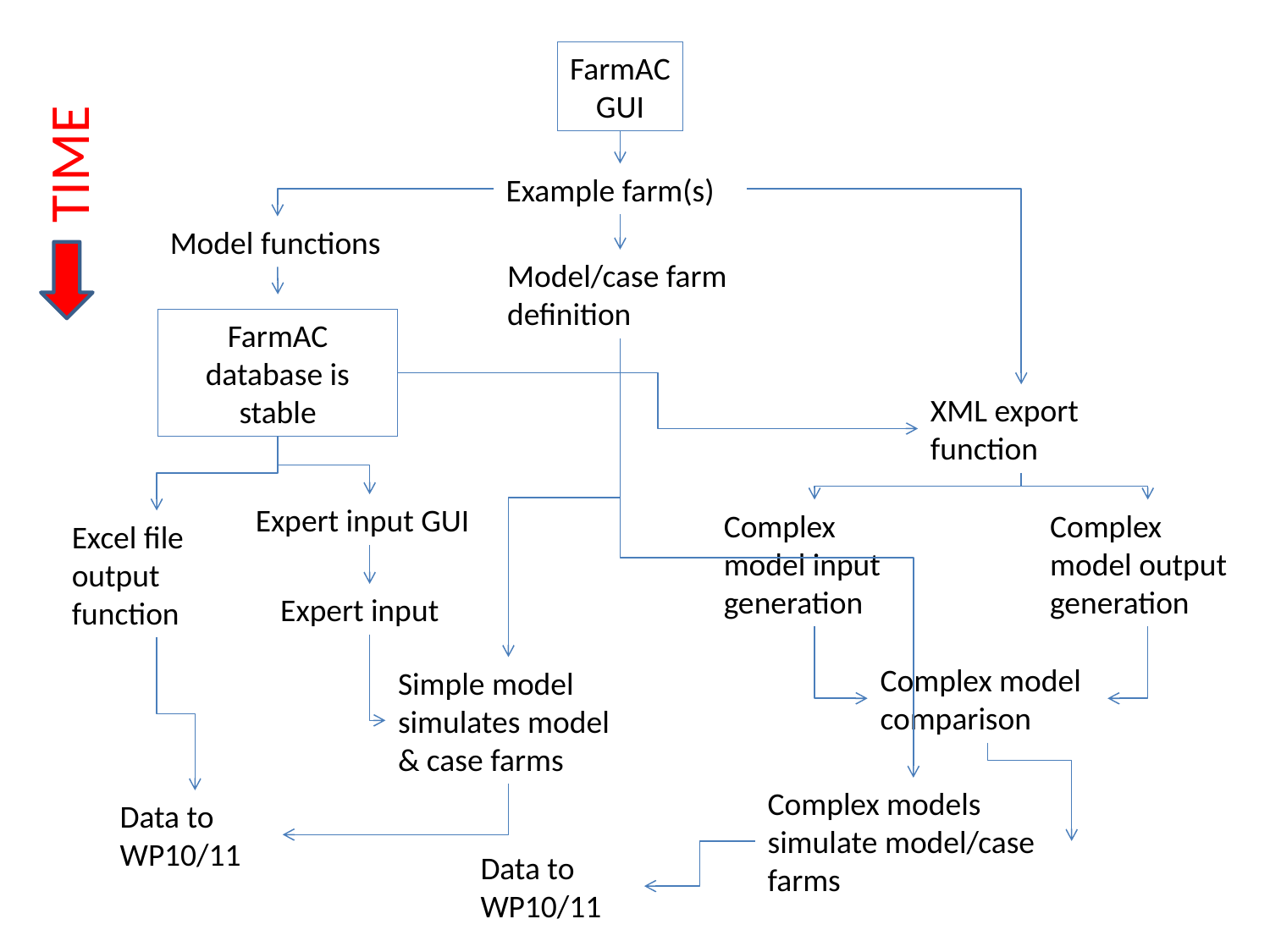

FarmAC
GUI
TIME
Example farm(s)
Model functions

Model/case farm definition
FarmAC database is stable
XML export
function
Expert input GUI
Complex model input
generation
Complex
model output generation
Excel file output function
Expert input
Complex model comparison
Simple model simulates model
& case farms
Complex models simulate model/case farms
Data to WP10/11
Data to WP10/11